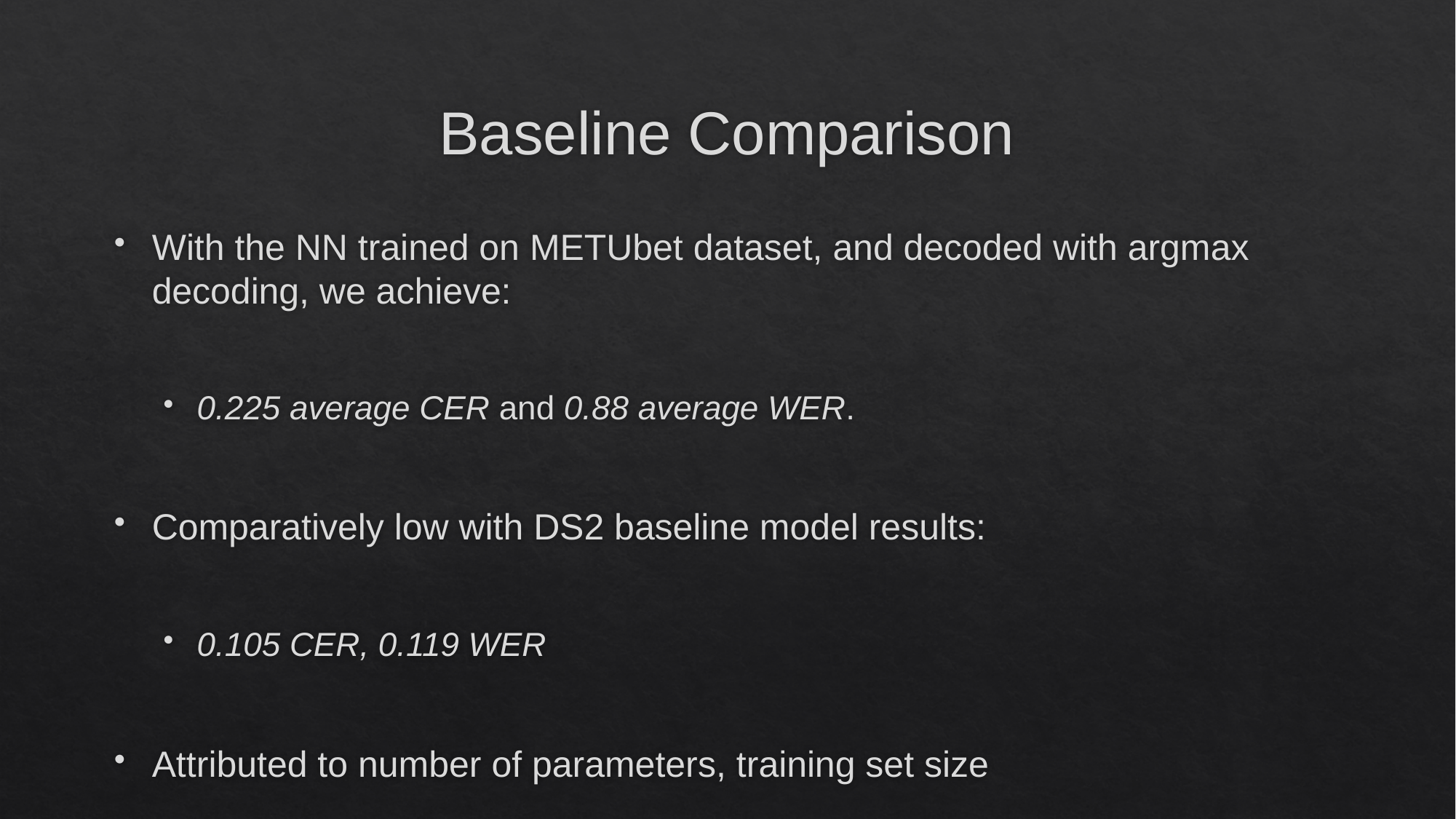

# Baseline Comparison
With the NN trained on METUbet dataset, and decoded with argmax decoding, we achieve:

0.225 average CER and 0.88 average WER.

Comparatively low with DS2 baseline model results:

0.105 CER, 0.119 WER

Attributed to number of parameters, training set size